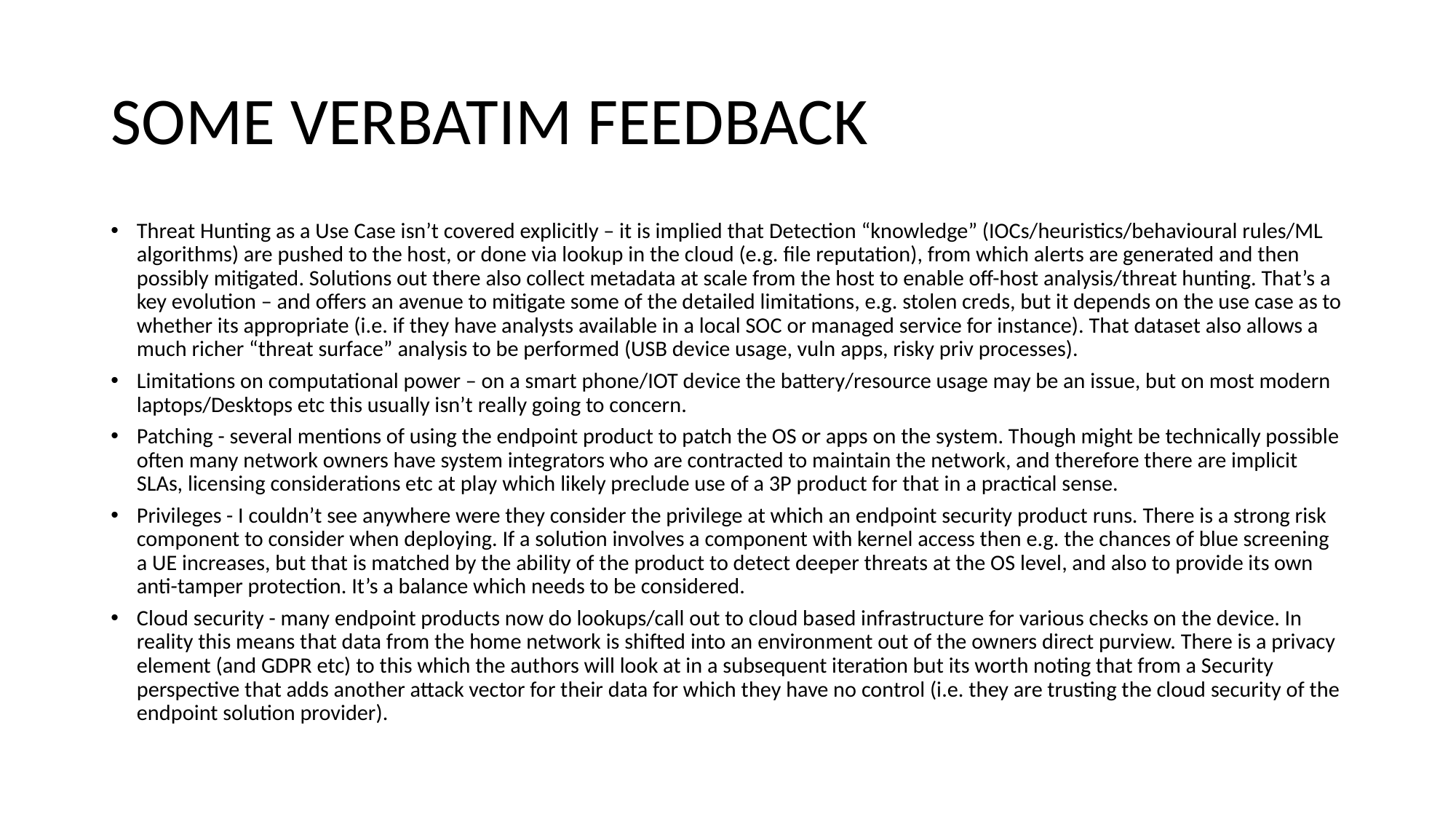

# SOME VERBATIM FEEDBACK
Threat Hunting as a Use Case isn’t covered explicitly – it is implied that Detection “knowledge” (IOCs/heuristics/behavioural rules/ML algorithms) are pushed to the host, or done via lookup in the cloud (e.g. file reputation), from which alerts are generated and then possibly mitigated. Solutions out there also collect metadata at scale from the host to enable off-host analysis/threat hunting. That’s a key evolution – and offers an avenue to mitigate some of the detailed limitations, e.g. stolen creds, but it depends on the use case as to whether its appropriate (i.e. if they have analysts available in a local SOC or managed service for instance). That dataset also allows a much richer “threat surface” analysis to be performed (USB device usage, vuln apps, risky priv processes).
Limitations on computational power – on a smart phone/IOT device the battery/resource usage may be an issue, but on most modern laptops/Desktops etc this usually isn’t really going to concern.
Patching - several mentions of using the endpoint product to patch the OS or apps on the system. Though might be technically possible often many network owners have system integrators who are contracted to maintain the network, and therefore there are implicit SLAs, licensing considerations etc at play which likely preclude use of a 3P product for that in a practical sense.
Privileges - I couldn’t see anywhere were they consider the privilege at which an endpoint security product runs. There is a strong risk component to consider when deploying. If a solution involves a component with kernel access then e.g. the chances of blue screening a UE increases, but that is matched by the ability of the product to detect deeper threats at the OS level, and also to provide its own anti-tamper protection. It’s a balance which needs to be considered.
Cloud security - many endpoint products now do lookups/call out to cloud based infrastructure for various checks on the device. In reality this means that data from the home network is shifted into an environment out of the owners direct purview. There is a privacy element (and GDPR etc) to this which the authors will look at in a subsequent iteration but its worth noting that from a Security perspective that adds another attack vector for their data for which they have no control (i.e. they are trusting the cloud security of the endpoint solution provider).